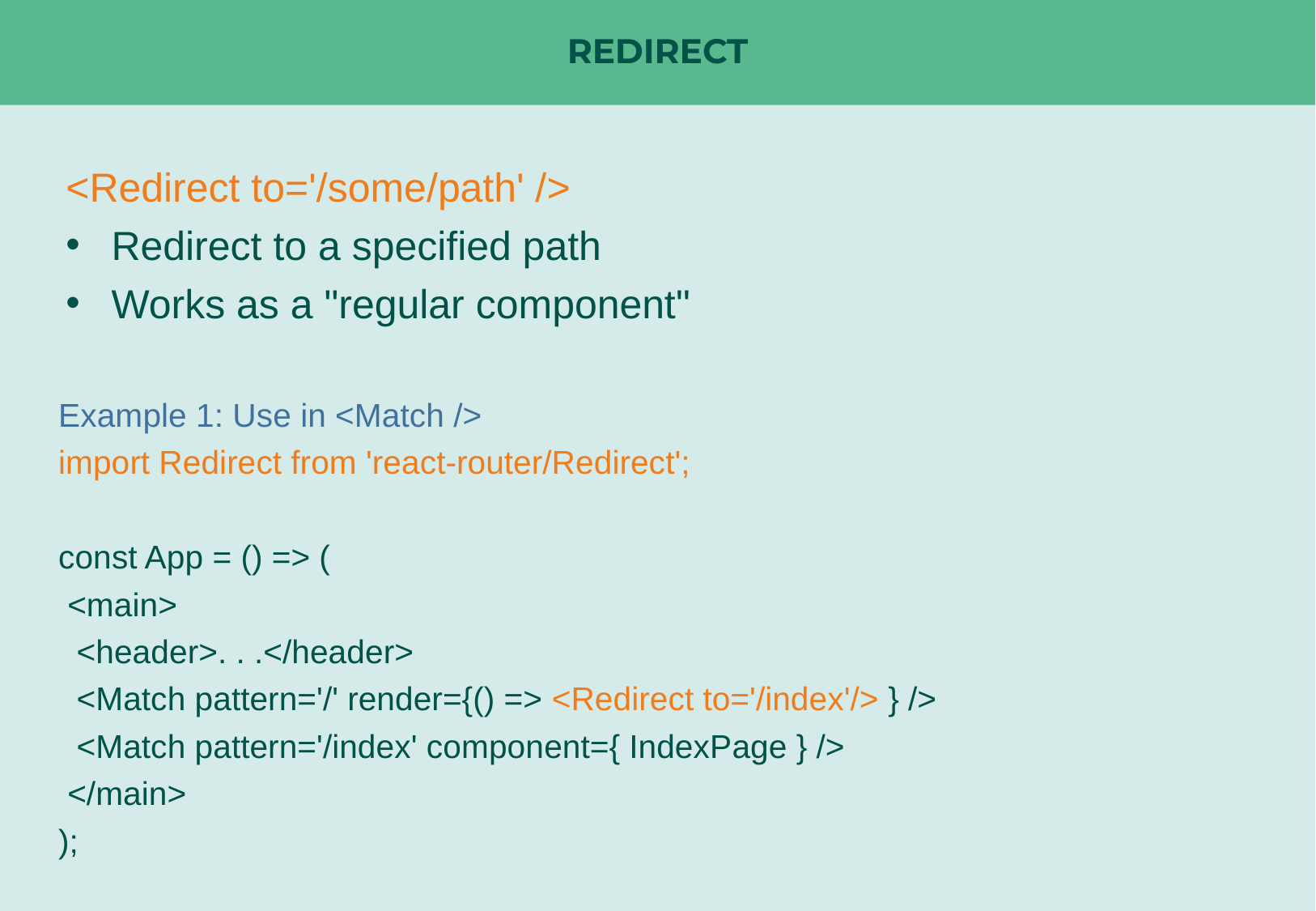

# Redirect
<Redirect to='/some/path' />
Redirect to a specified path
Works as a "regular component"

Example 1: Use in <Match />
import Redirect from 'react-router/Redirect';

const App = () => (
 <main>
  <header>. . .</header>
  <Match pattern='/' render={() => <Redirect to='/index'/> } />
  <Match pattern='/index' component={ IndexPage } />
 </main>
);